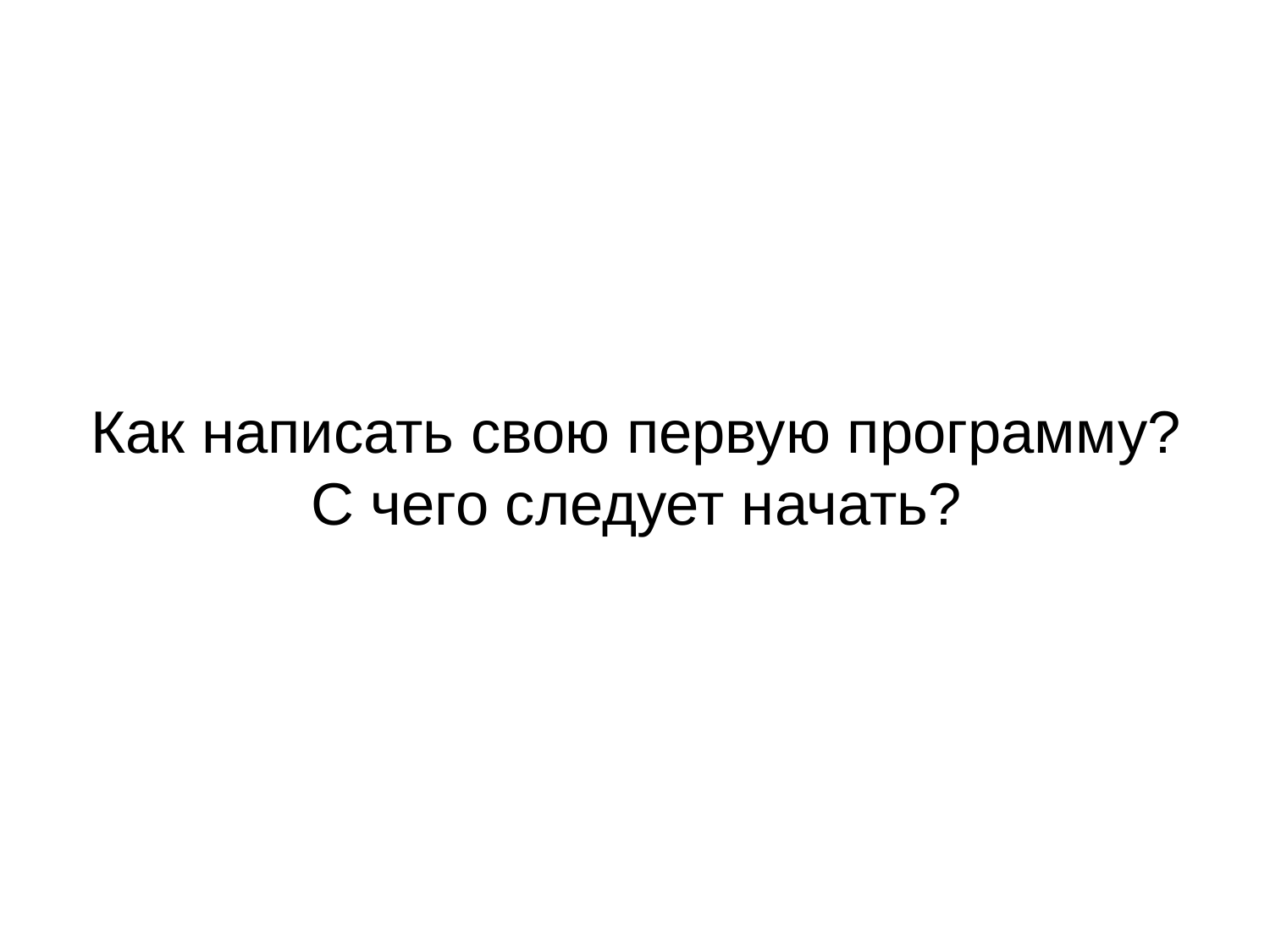

# Как написать свою первую программу? С чего следует начать?